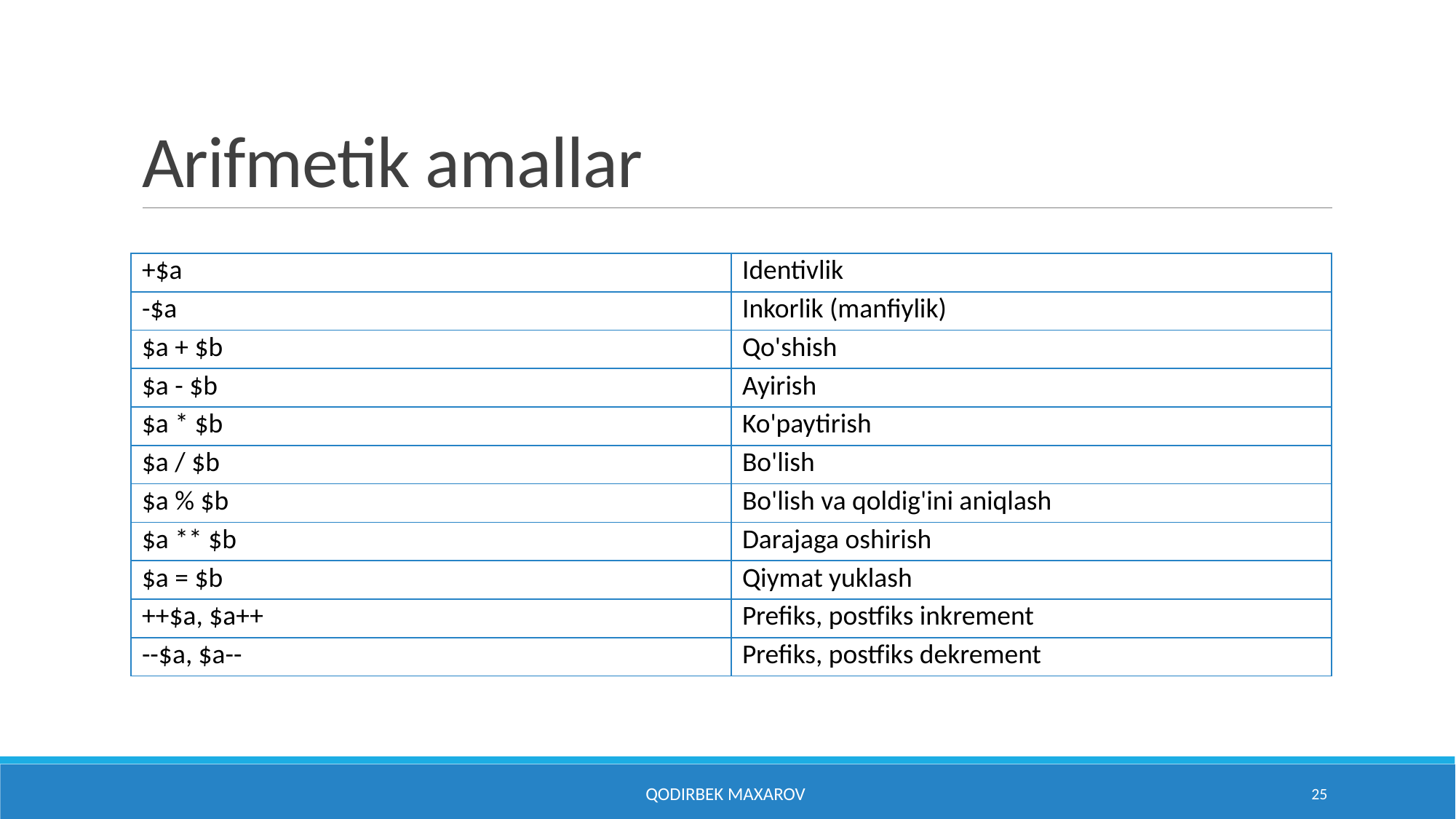

# Arifmetik amallar
| +$a | Identivlik |
| --- | --- |
| -$a | Inkorlik (manfiylik) |
| $a + $b | Qo'shish |
| $a - $b | Ayirish |
| $a \* $b | Ko'paytirish |
| $a / $b | Bo'lish |
| $a % $b | Bo'lish va qoldig'ini aniqlash |
| $a \*\* $b | Darajaga oshirish |
| $a = $b | Qiymat yuklash |
| ++$a, $a++ | Prefiks, postfiks inkrement |
| --$a, $a-- | Prefiks, postfiks dekrement |
Qodirbek Maxarov
25